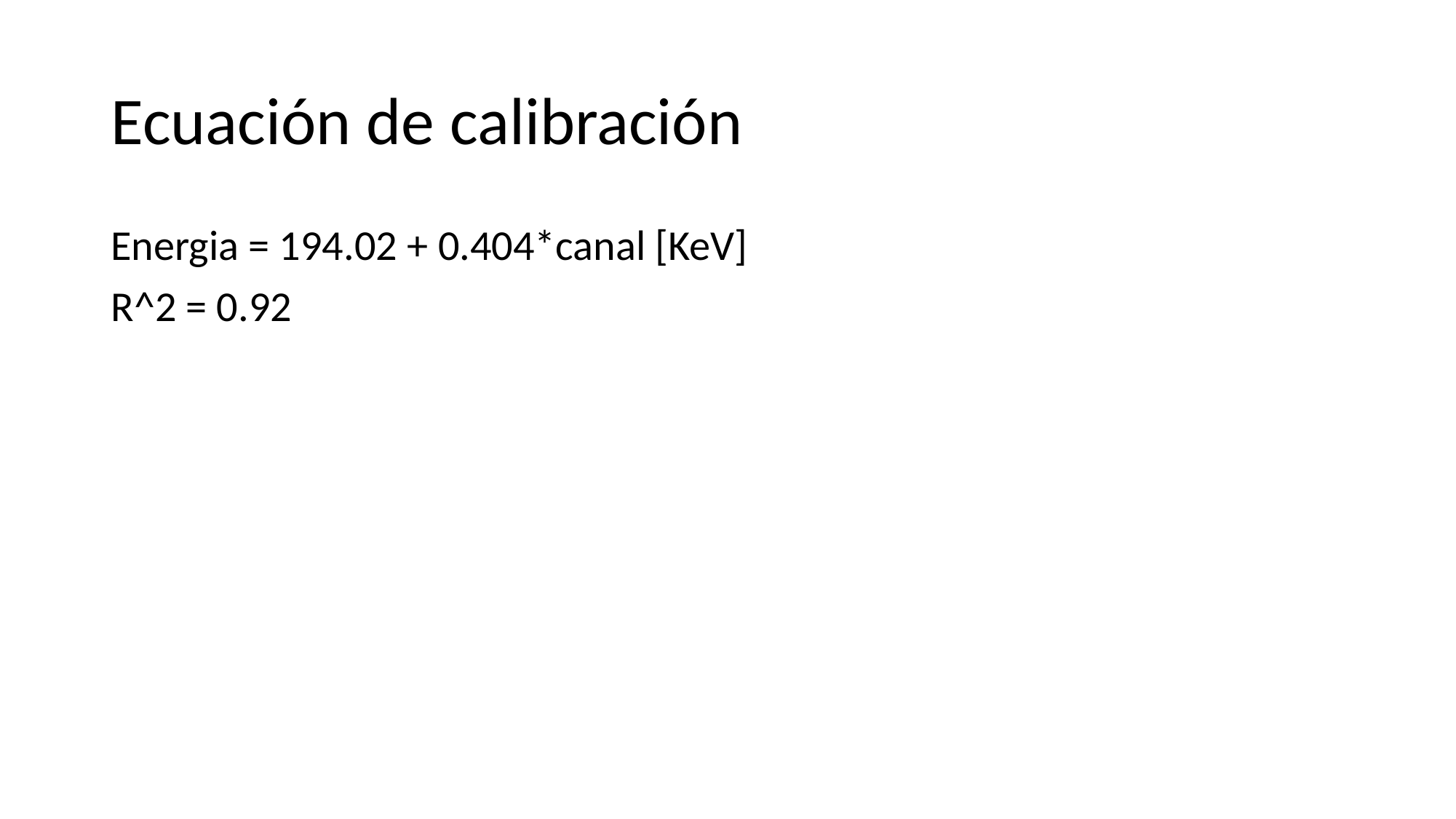

# Ecuación de calibración
Energia = 194.02 + 0.404*canal [KeV]
R^2 = 0.92